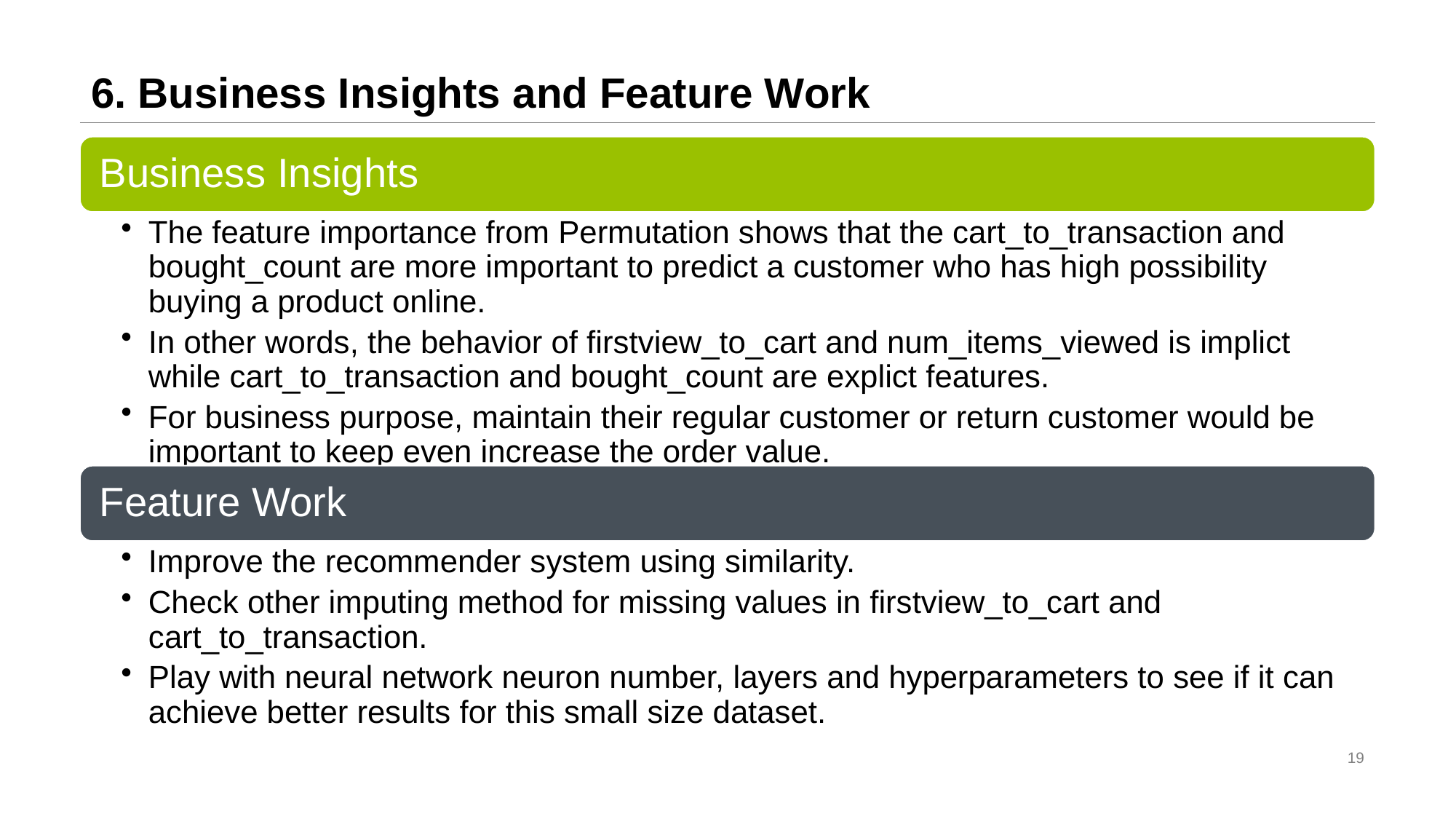

# 6. Business Insights and Feature Work
Business Insights
The feature importance from Permutation shows that the cart_to_transaction and bought_count are more important to predict a customer who has high possibility buying a product online.
In other words, the behavior of firstview_to_cart and num_items_viewed is implict while cart_to_transaction and bought_count are explict features.
For business purpose, maintain their regular customer or return customer would be important to keep even increase the order value.
Feature Work
Improve the recommender system using similarity.
Check other imputing method for missing values in firstview_to_cart and cart_to_transaction.
Play with neural network neuron number, layers and hyperparameters to see if it can achieve better results for this small size dataset.
19